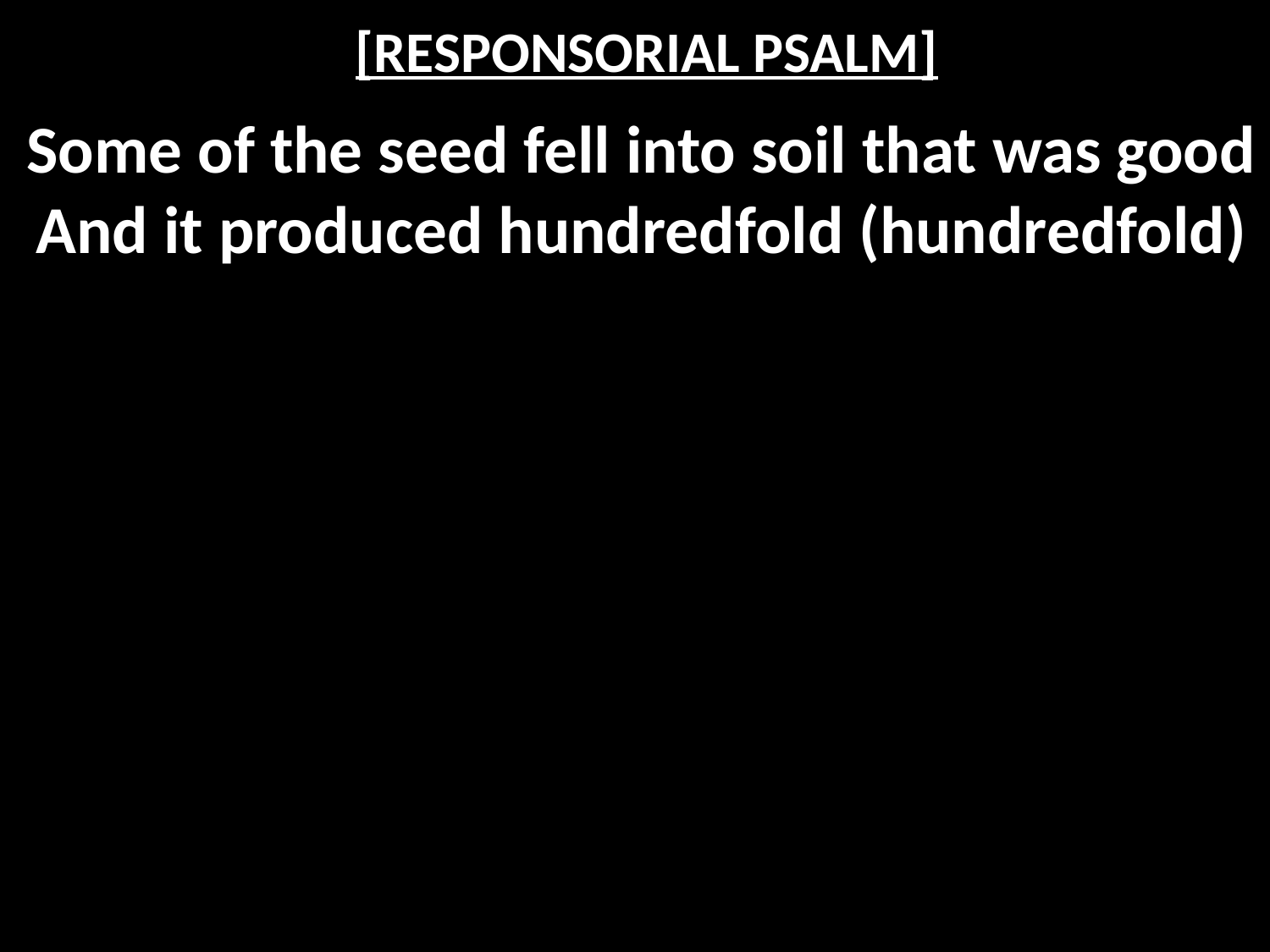

# [RESPONSORIAL PSALM]
Some of the seed fell into soil that was good
And it produced hundredfold (hundredfold)